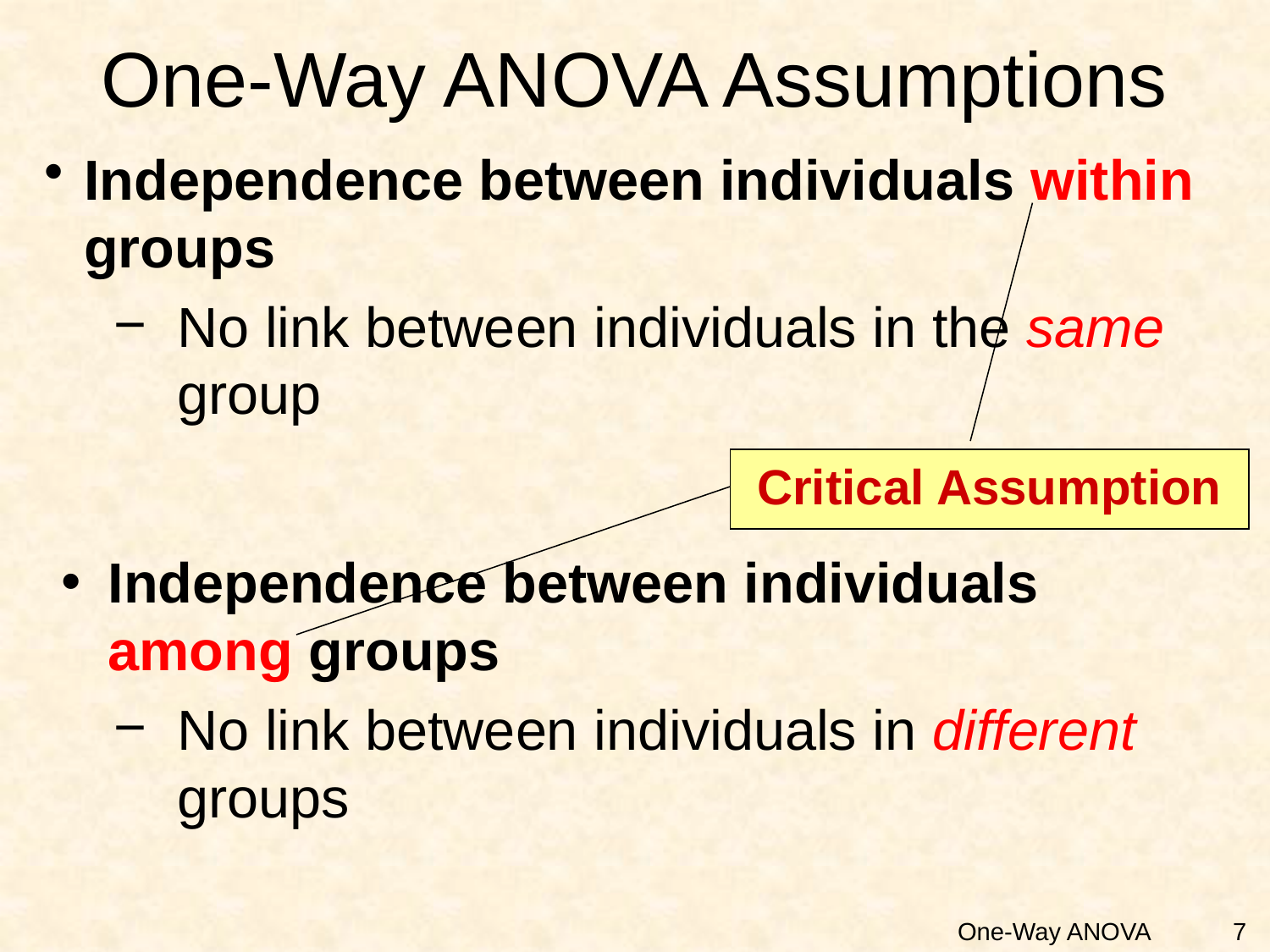

# One-Way ANOVA Assumptions
Independence between individuals within groups
No link between individuals in the same group

Independence between individuals among groups
No link between individuals in different groups
Critical Assumption
7
One-Way ANOVA